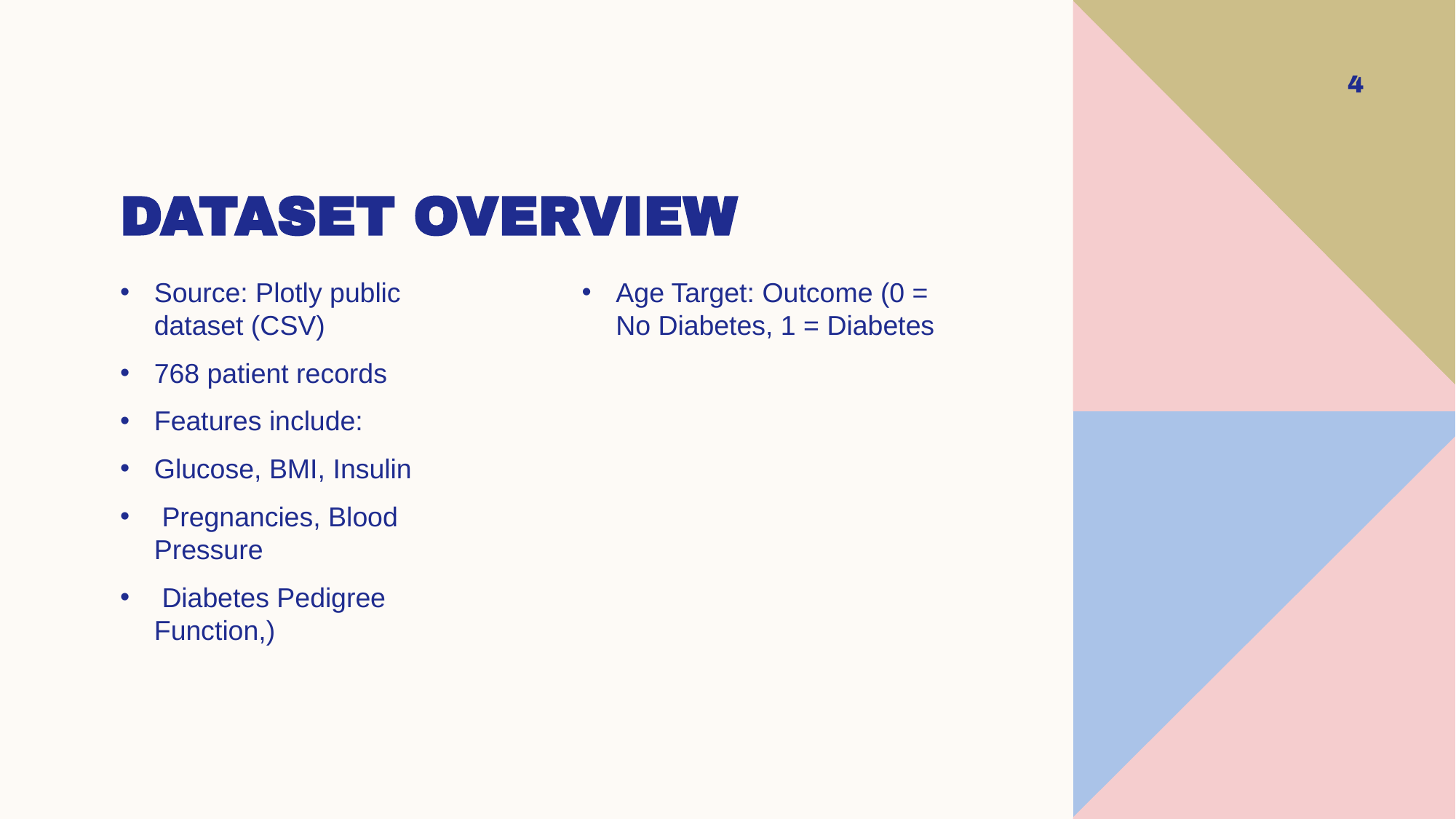

4
# Dataset Overview
Source: Plotly public dataset (CSV)
768 patient records
Features include:
Glucose, BMI, Insulin
 Pregnancies, Blood Pressure
 Diabetes Pedigree Function,)
Age Target: Outcome (0 = No Diabetes, 1 = Diabetes